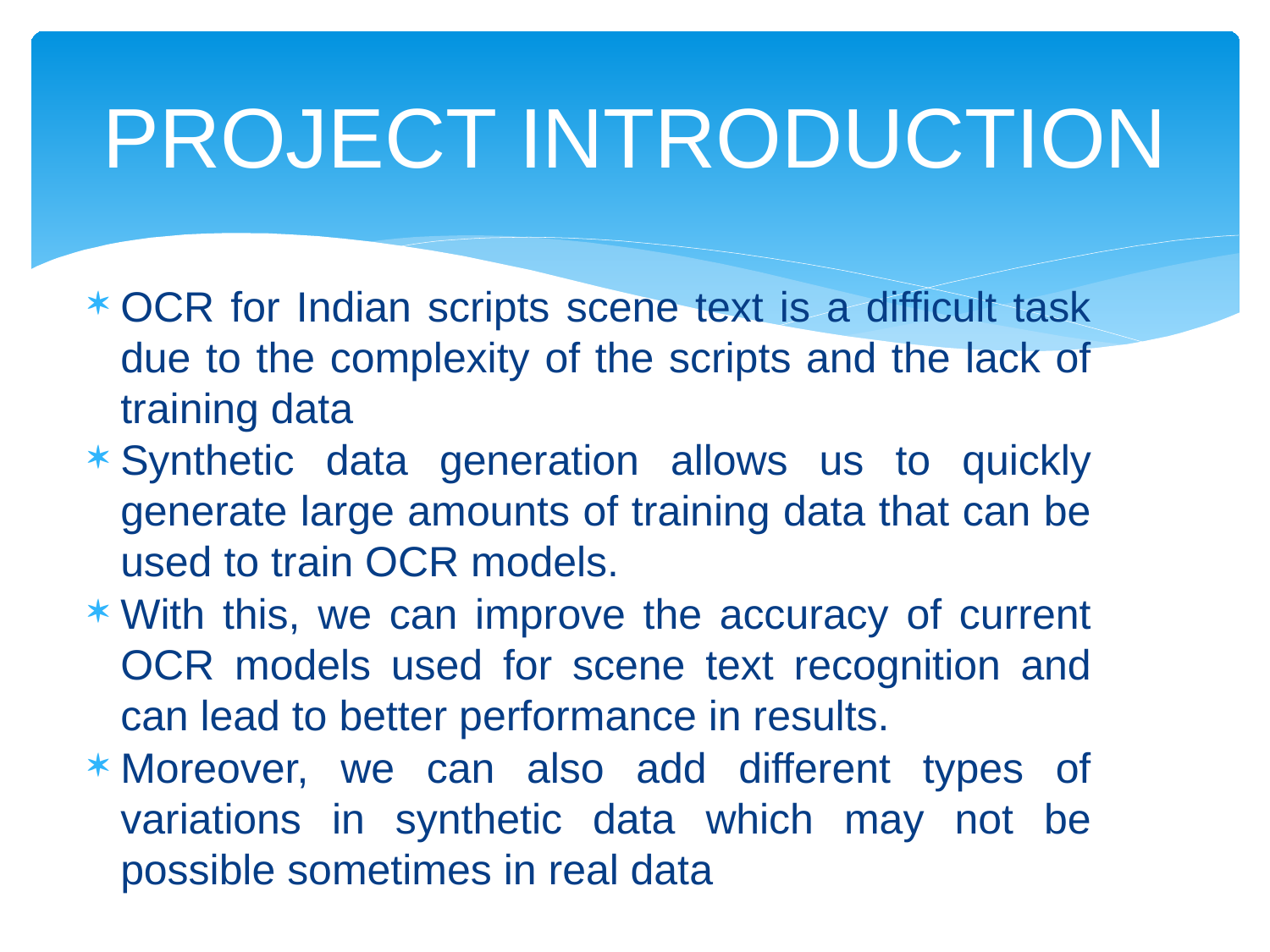

# PROJECT INTRODUCTION

OCR for Indian scripts scene text is a difficult task due to the complexity of the scripts and the lack of training data
Synthetic data generation allows us to quickly generate large amounts of training data that can be used to train OCR models.
With this, we can improve the accuracy of current OCR models used for scene text recognition and can lead to better performance in results.
Moreover, we can also add different types of variations in synthetic data which may not be possible sometimes in real data